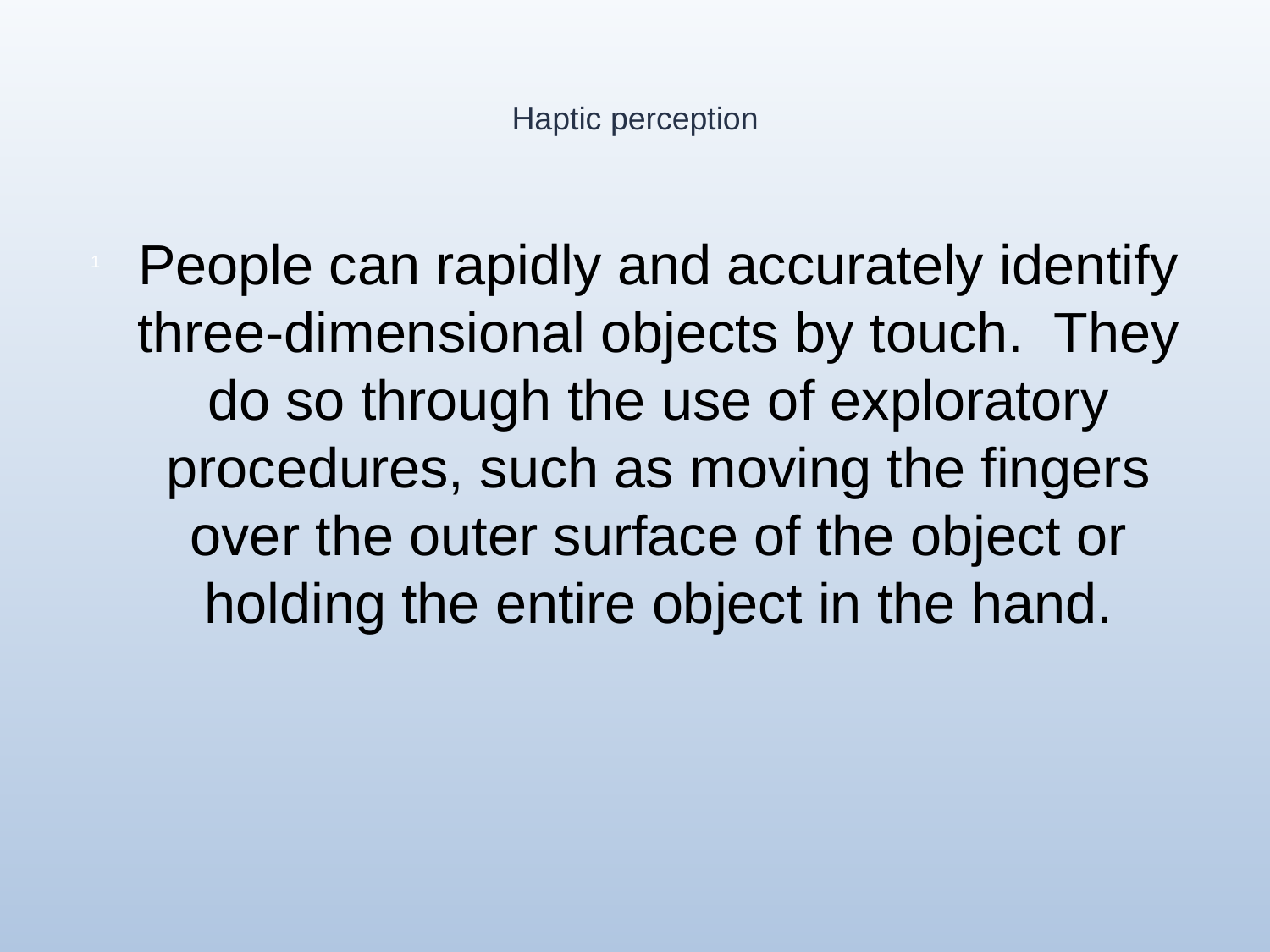

# Haptic perception
People can rapidly and accurately identify three-dimensional objects by touch.  They do so through the use of exploratory procedures, such as moving the fingers over the outer surface of the object or holding the entire object in the hand.